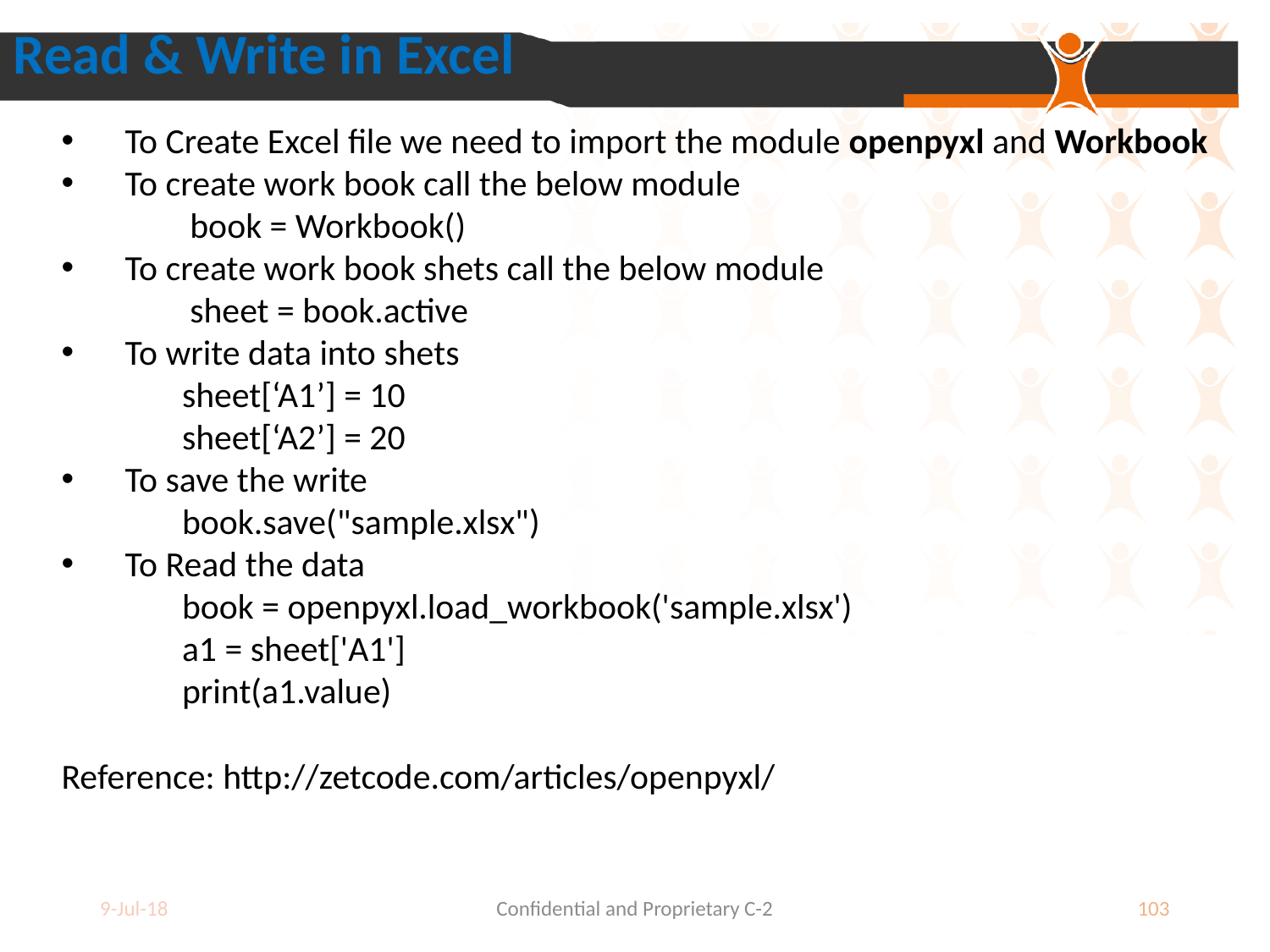

Read & Write in Excel

To Create Excel file we need to import the module openpyxl and Workbook
To create work book call the below module
                book = Workbook()
To create work book shets call the below module
                sheet = book.active
To write data into shets
               sheet[‘A1’] = 10
               sheet[‘A2’] = 20
To save the write
               book.save("sample.xlsx")
To Read the data
               book = openpyxl.load_workbook('sample.xlsx')
               a1 = sheet['A1']
               print(a1.value)

Reference: http://zetcode.com/articles/openpyxl/

9-Jul-18
Confidential and Proprietary C-2
103